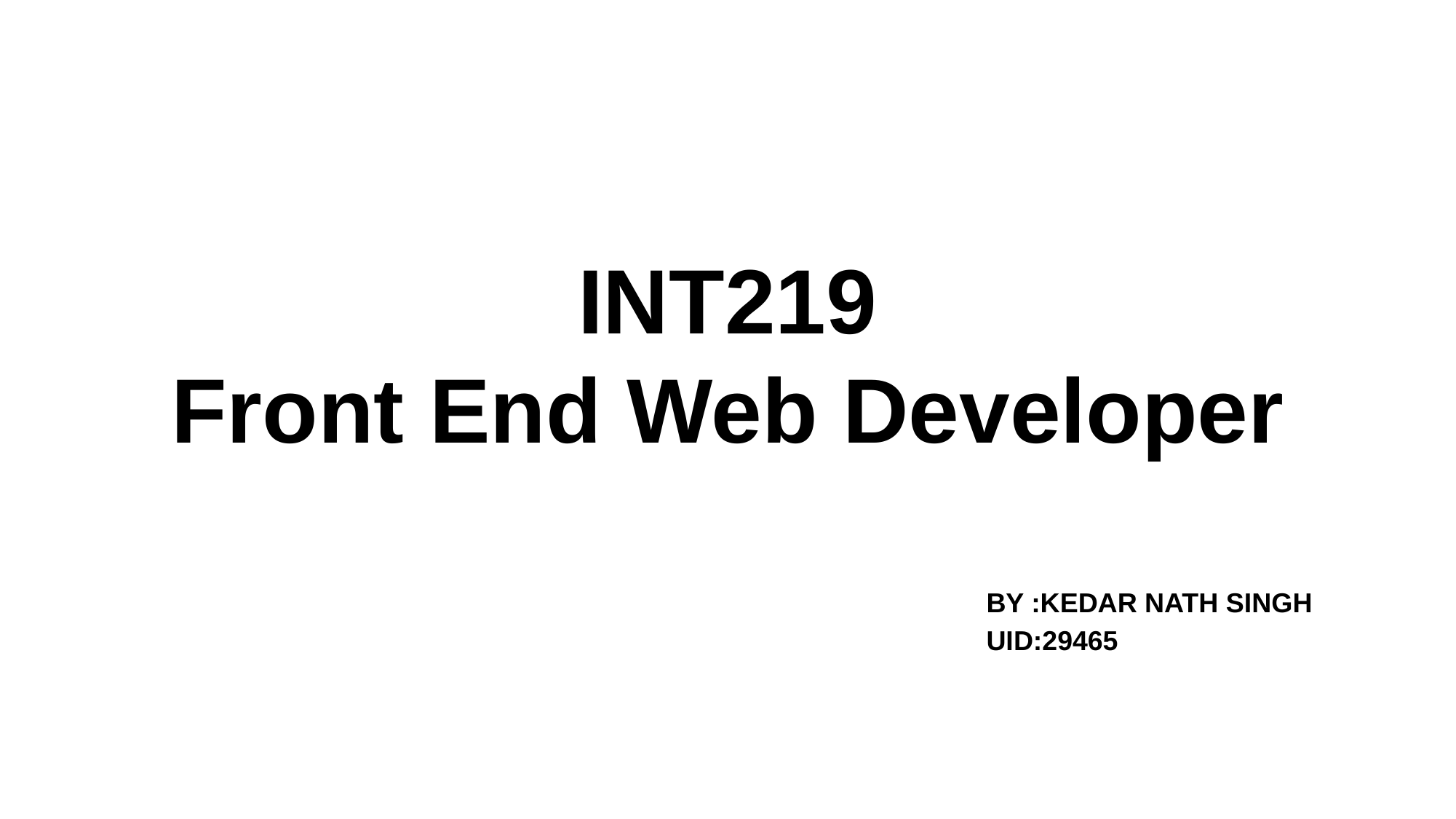

# INT219 Front End Web Developer
BY :KEDAR NATH SINGH
UID:29465